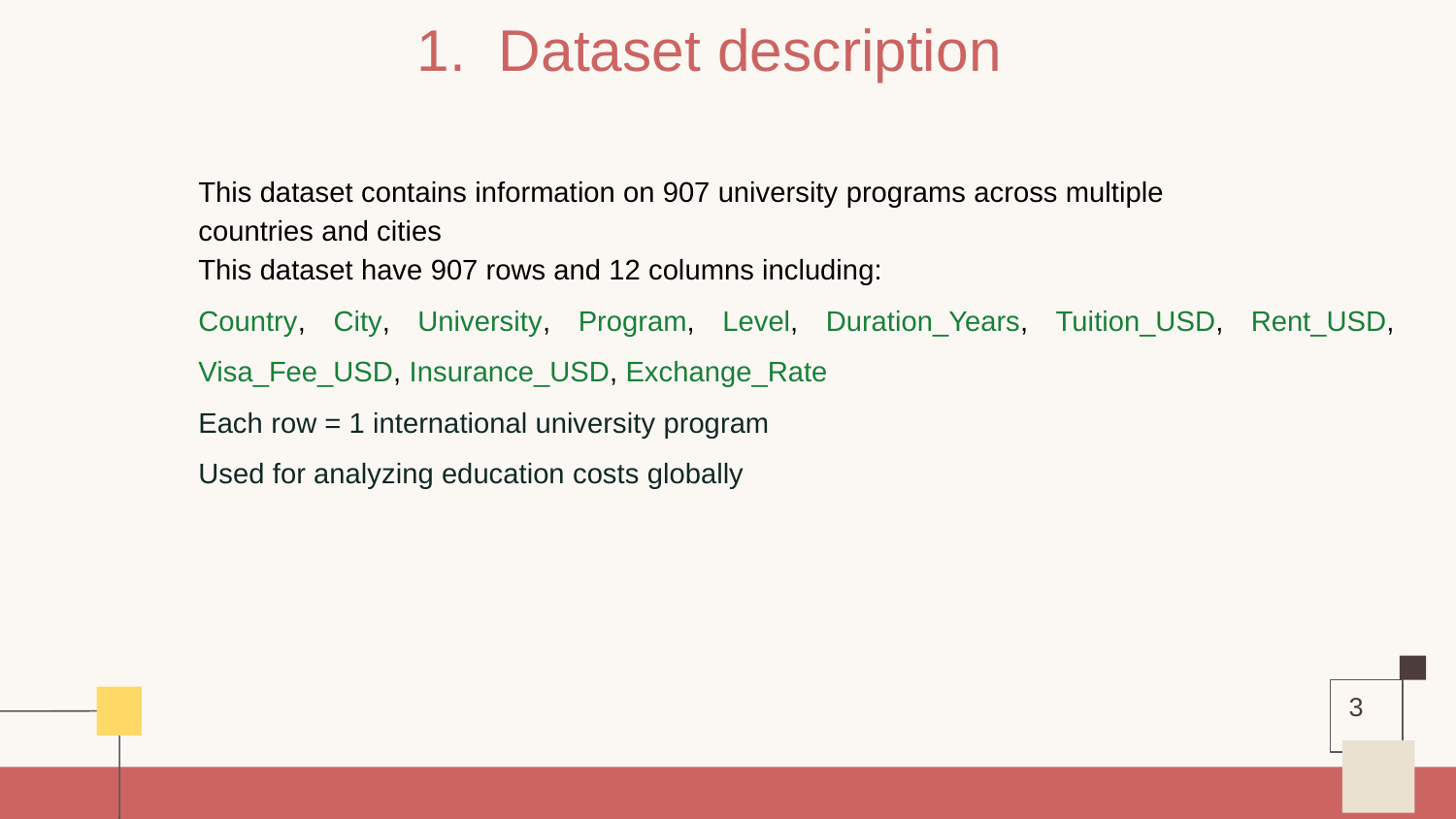

1.  Dataset description
This dataset contains information on 907 university programs across multiple
countries and cities
This dataset have 907 rows and 12 columns including:
Country, City, University, Program, Level, Duration_Years, Tuition_USD, Rent_USD, Visa_Fee_USD, Insurance_USD, Exchange_Rate
Each row = 1 international university program
Used for analyzing education costs globally

3